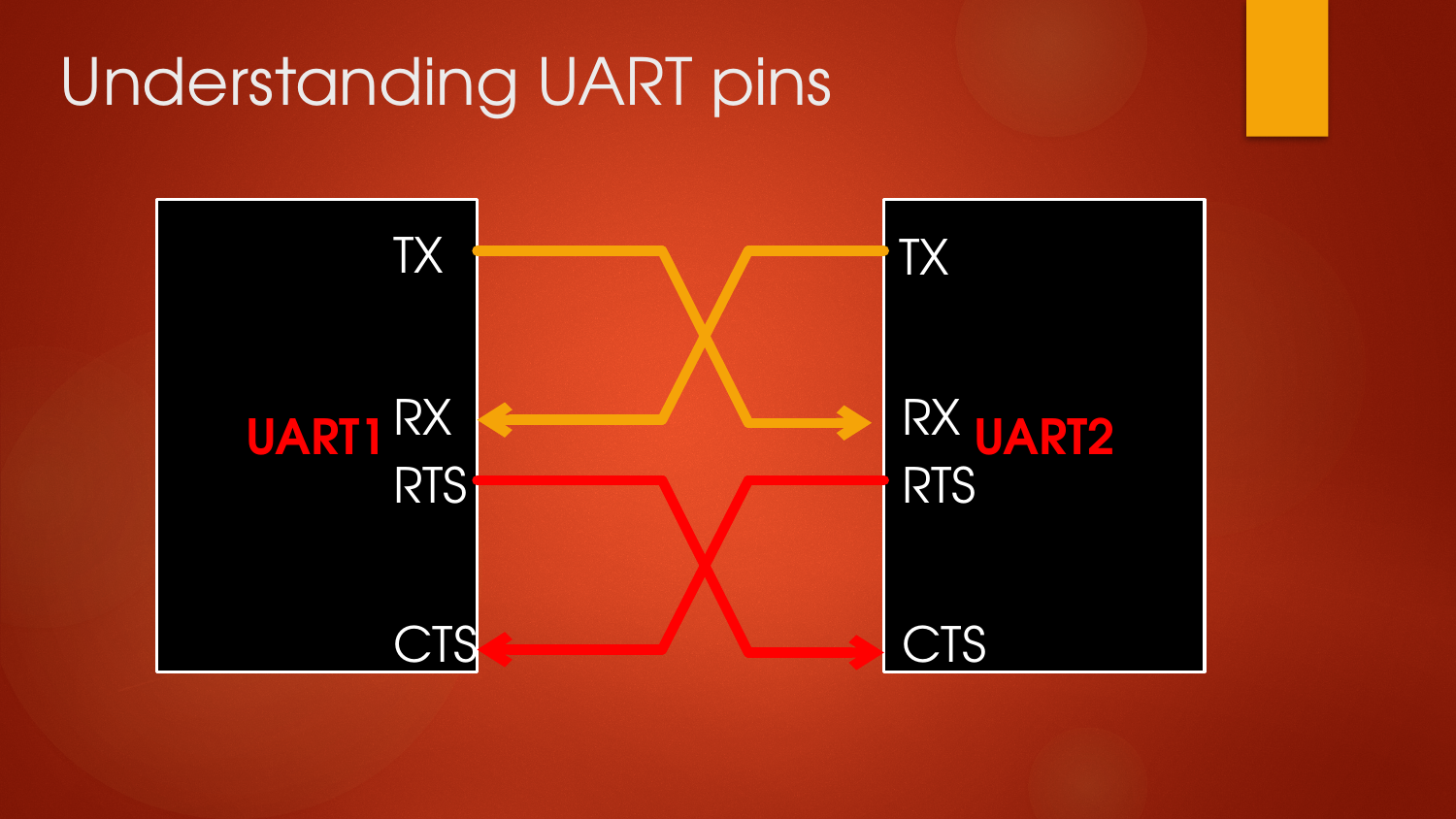

# Understanding UART pins
UART1
UART2
TX
TX
RX
RX
RTS
RTS
CTS
CTS